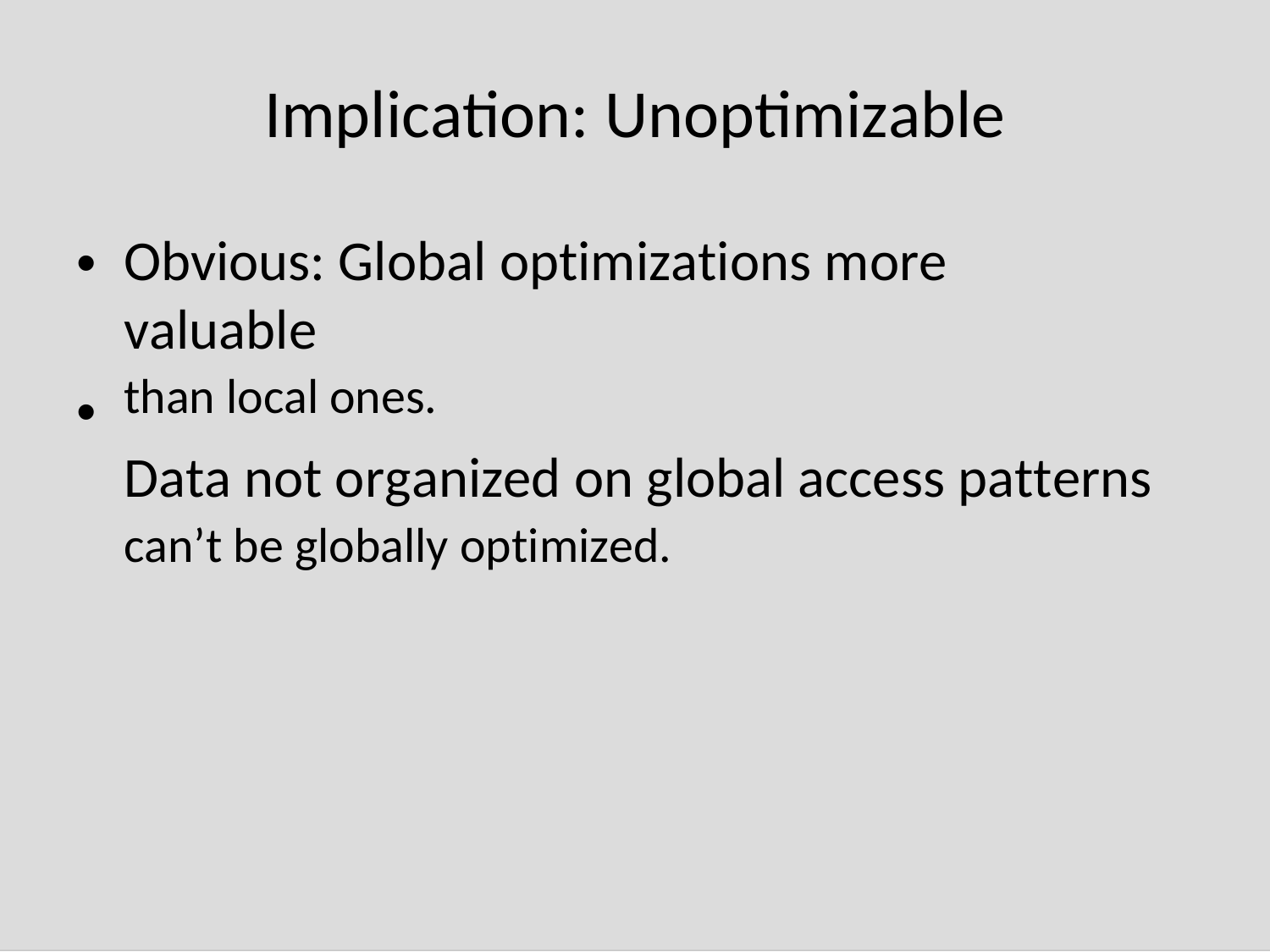

Implication: Unoptimizable
Obvious: Global optimizations more valuable
than local ones.
Data not organized on global access patterns
can’t be globally optimized.
•
•